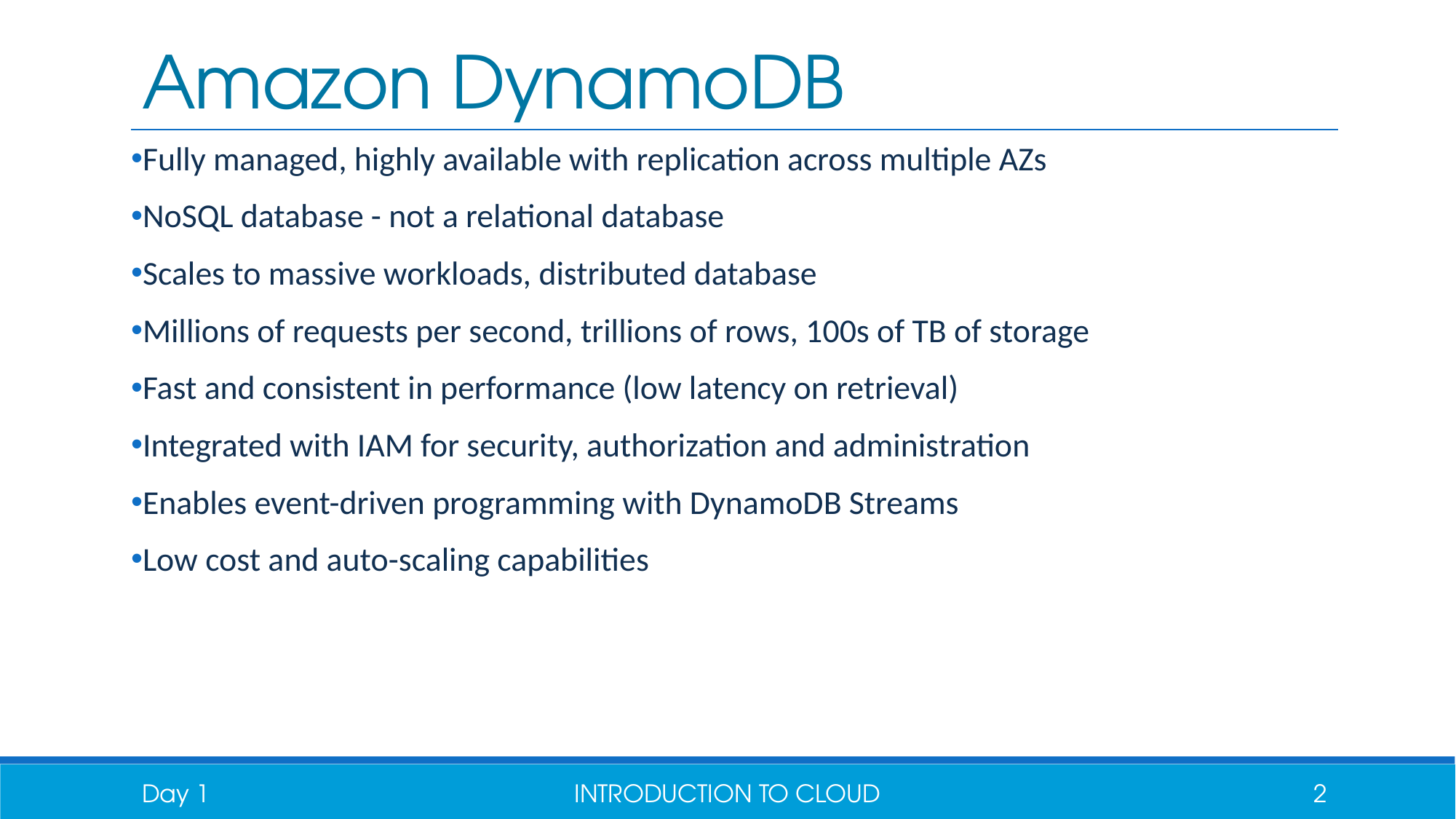

# Amazon DynamoDB
Fully managed, highly available with replication across multiple AZs
NoSQL database - not a relational database
Scales to massive workloads, distributed database
Millions of requests per second, trillions of rows, 100s of TB of storage
Fast and consistent in performance (low latency on retrieval)
Integrated with IAM for security, authorization and administration
Enables event-driven programming with DynamoDB Streams
Low cost and auto-scaling capabilities
Day 1
Introduction to Cloud
2